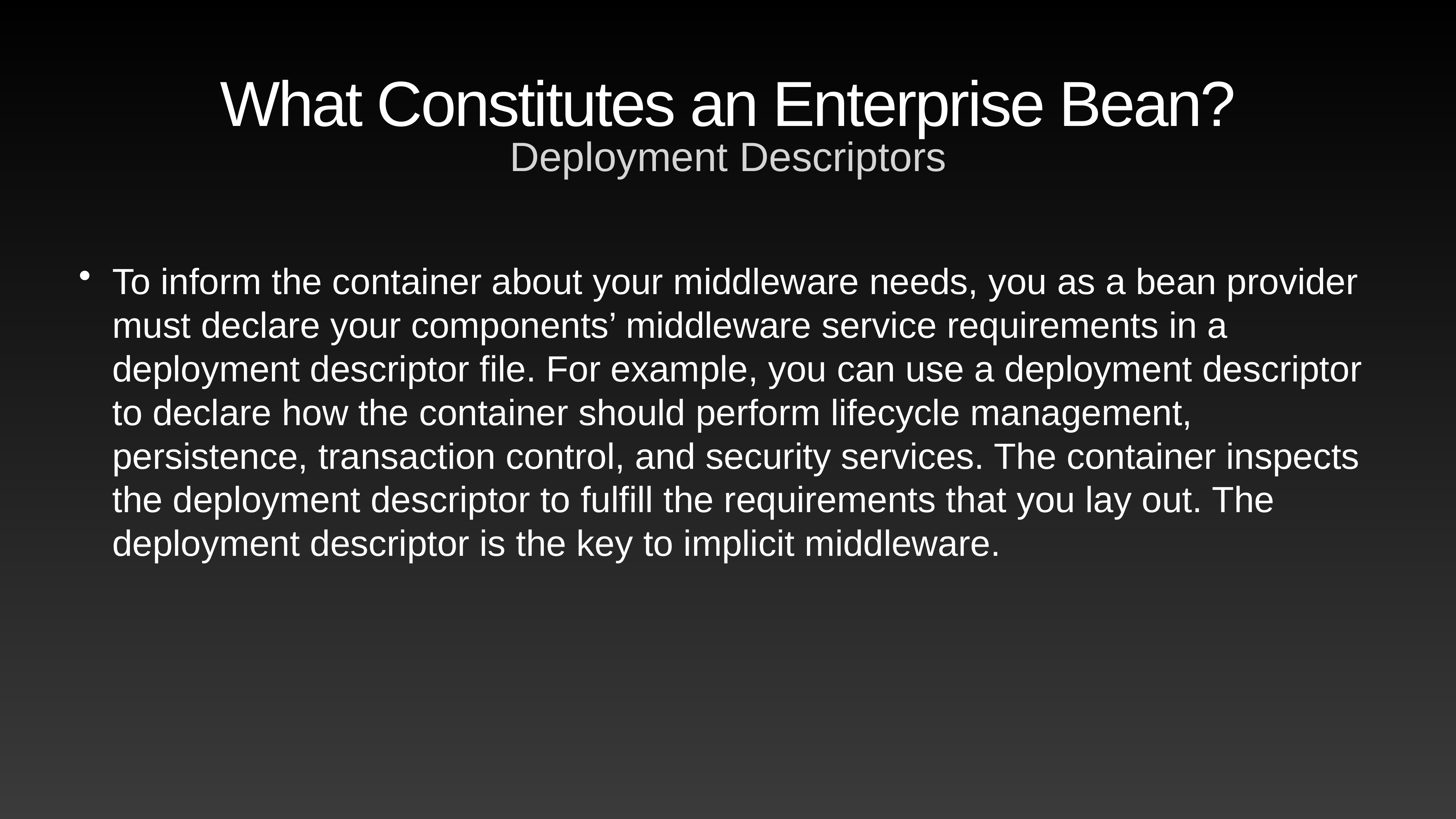

# What Constitutes an Enterprise Bean?
Deployment Descriptors
To inform the container about your middleware needs, you as a bean provider must declare your components’ middleware service requirements in a deployment descriptor file. For example, you can use a deployment descriptor to declare how the container should perform lifecycle management, persistence, transaction control, and security services. The container inspects the deployment descriptor to fulfill the requirements that you lay out. The deployment descriptor is the key to implicit middleware.